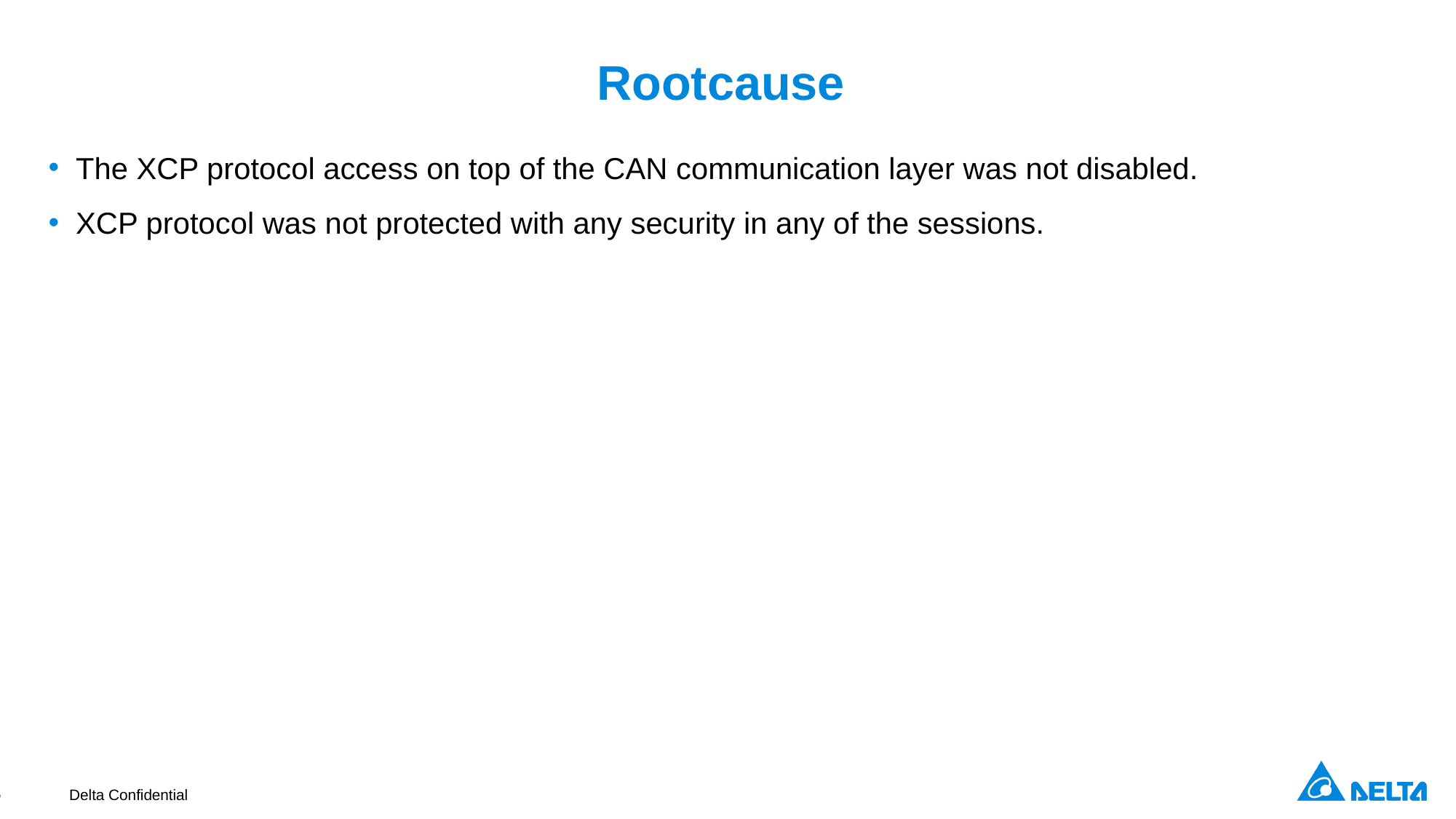

# Rootcause
The XCP protocol access on top of the CAN communication layer was not disabled.
XCP protocol was not protected with any security in any of the sessions.